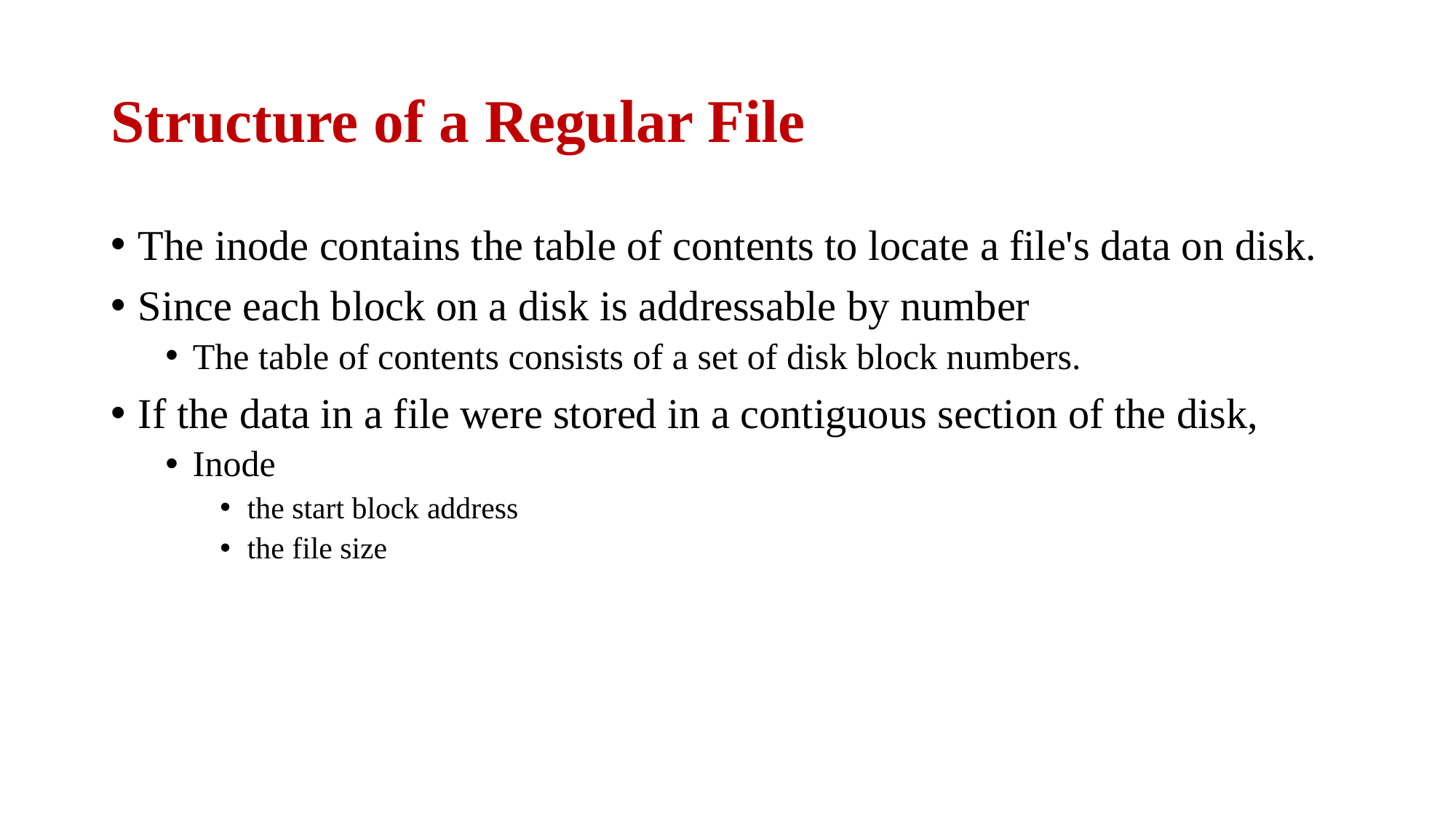

# Structure of a Regular File
The inode contains the table of contents to locate a file's data on disk.
Since each block on a disk is addressable by number
The table of contents consists of a set of disk block numbers.
If the data in a file were stored in a contiguous section of the disk,
Inode
the start block address
the file size